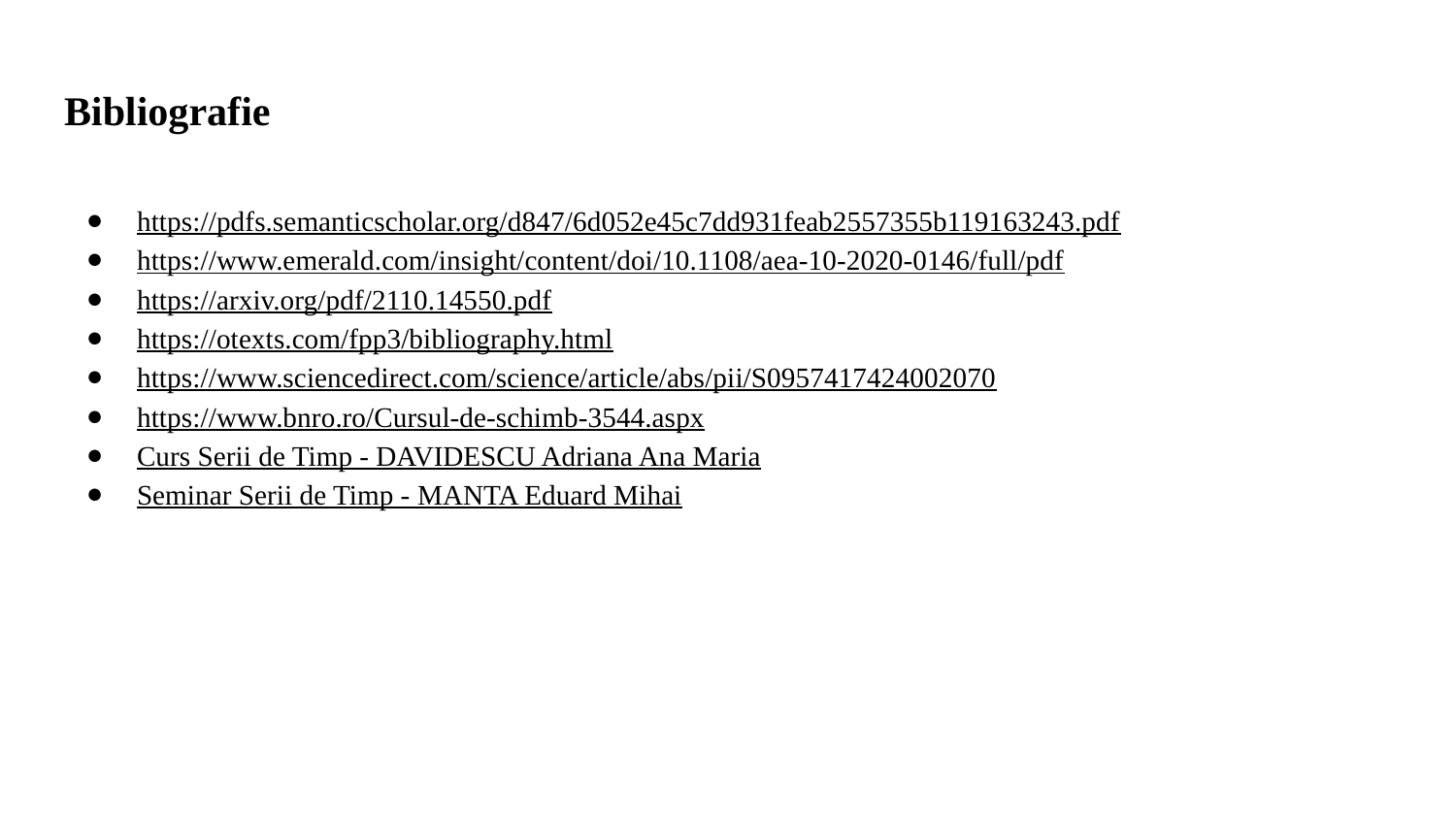

# Bibliografie
https://pdfs.semanticscholar.org/d847/6d052e45c7dd931feab2557355b119163243.pdf
https://www.emerald.com/insight/content/doi/10.1108/aea-10-2020-0146/full/pdf
https://arxiv.org/pdf/2110.14550.pdf
https://otexts.com/fpp3/bibliography.html
https://www.sciencedirect.com/science/article/abs/pii/S0957417424002070
https://www.bnro.ro/Cursul-de-schimb-3544.aspx
Curs Serii de Timp - DAVIDESCU Adriana Ana Maria
Seminar Serii de Timp - MANTA Eduard Mihai